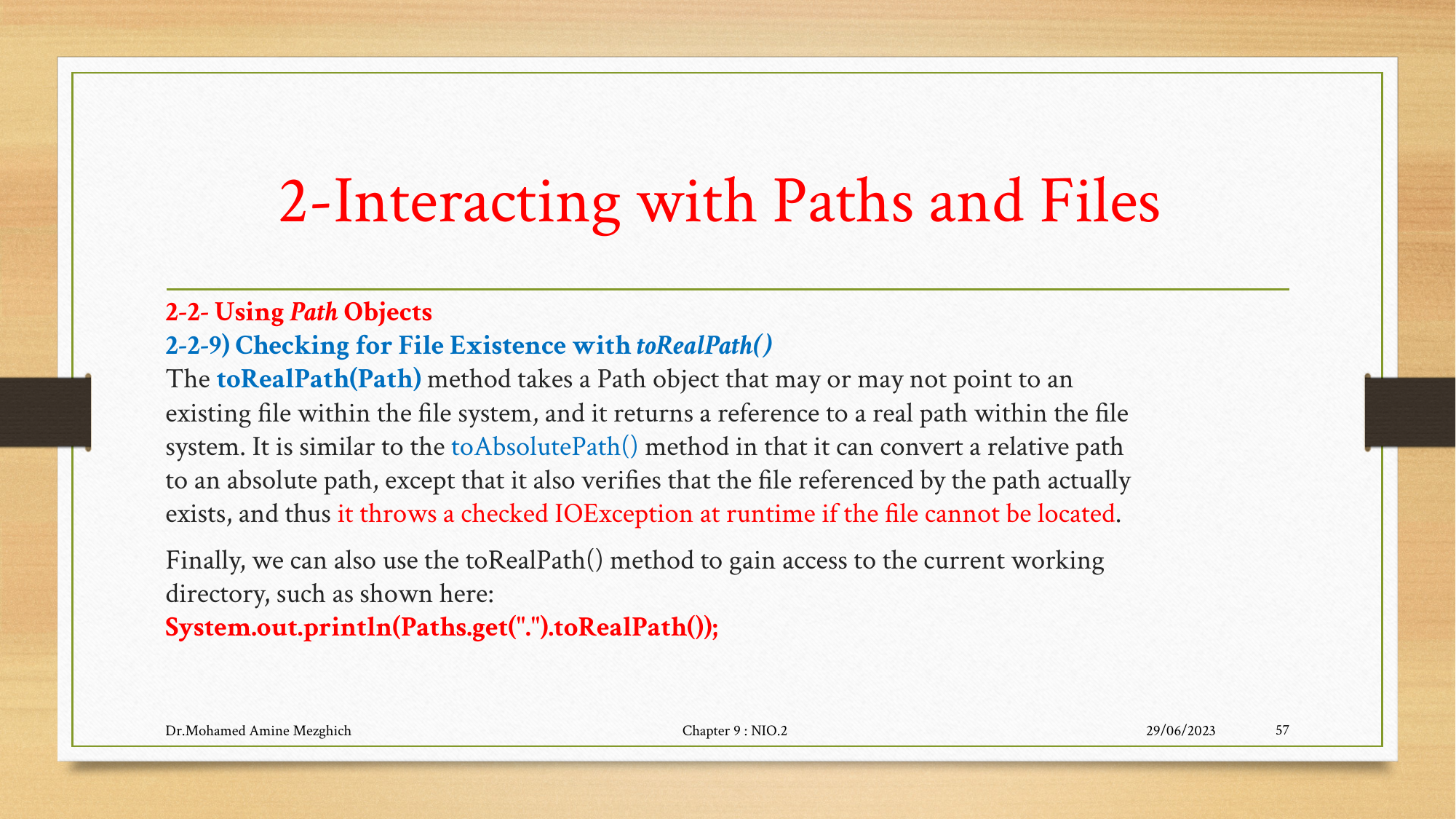

# 2-Interacting with Paths and Files
2-2- Using Path Objects
2-2-9) Checking for File Existence with toRealPath()
The toRealPath(Path) method takes a Path object that may or may not point to an
existing file within the file system, and it returns a reference to a real path within the file
system. It is similar to the toAbsolutePath() method in that it can convert a relative path
to an absolute path, except that it also verifies that the file referenced by the path actually
exists, and thus it throws a checked IOException at runtime if the file cannot be located.
Finally, we can also use the toRealPath() method to gain access to the current working
directory, such as shown here:
System.out.println(Paths.get(".").toRealPath());
Dr.Mohamed Amine Mezghich                                                                                                Chapter 9 : NIO.2
29/06/2023
57